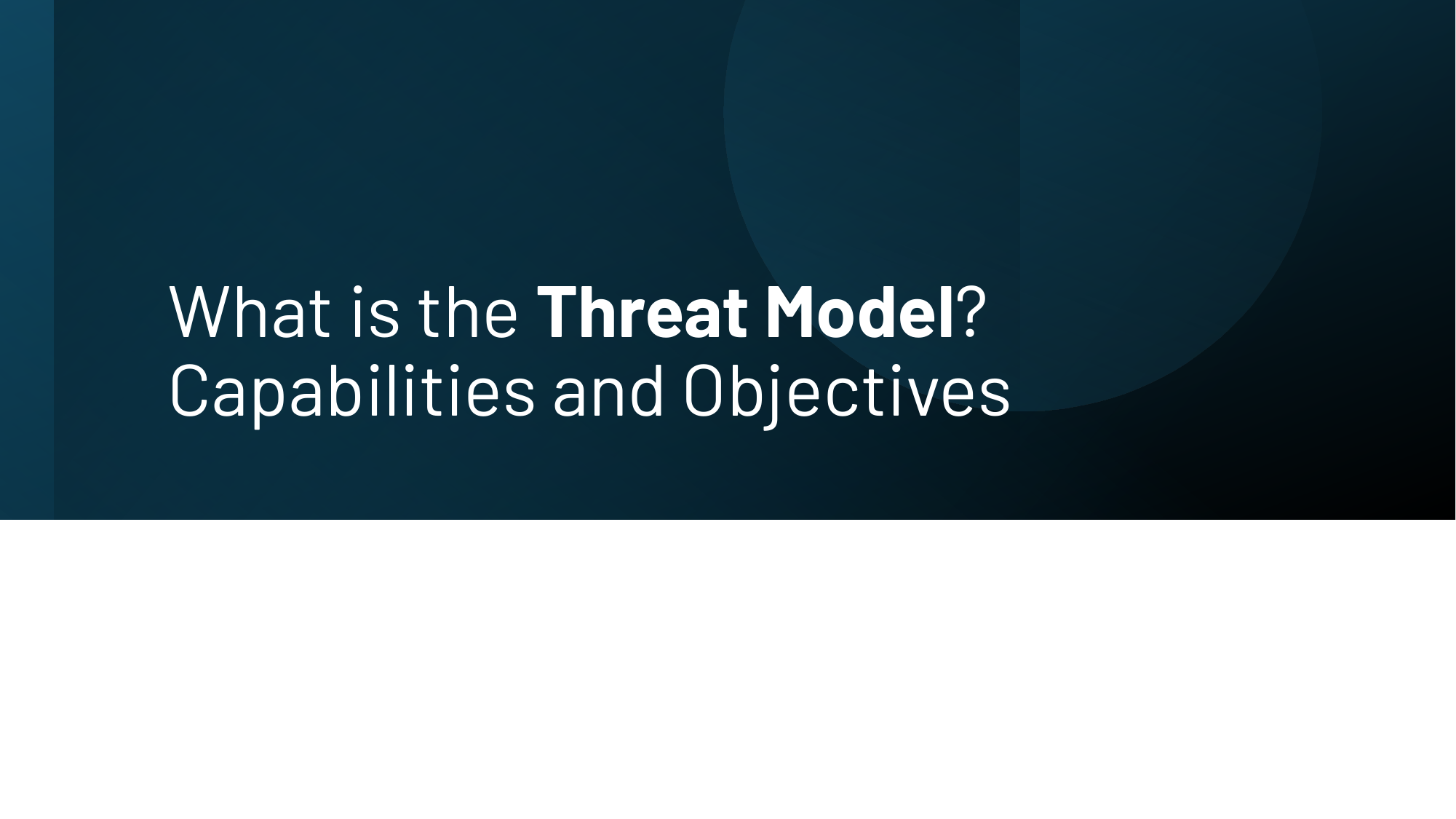

What is the Threat Model? Capabilities and Objectives